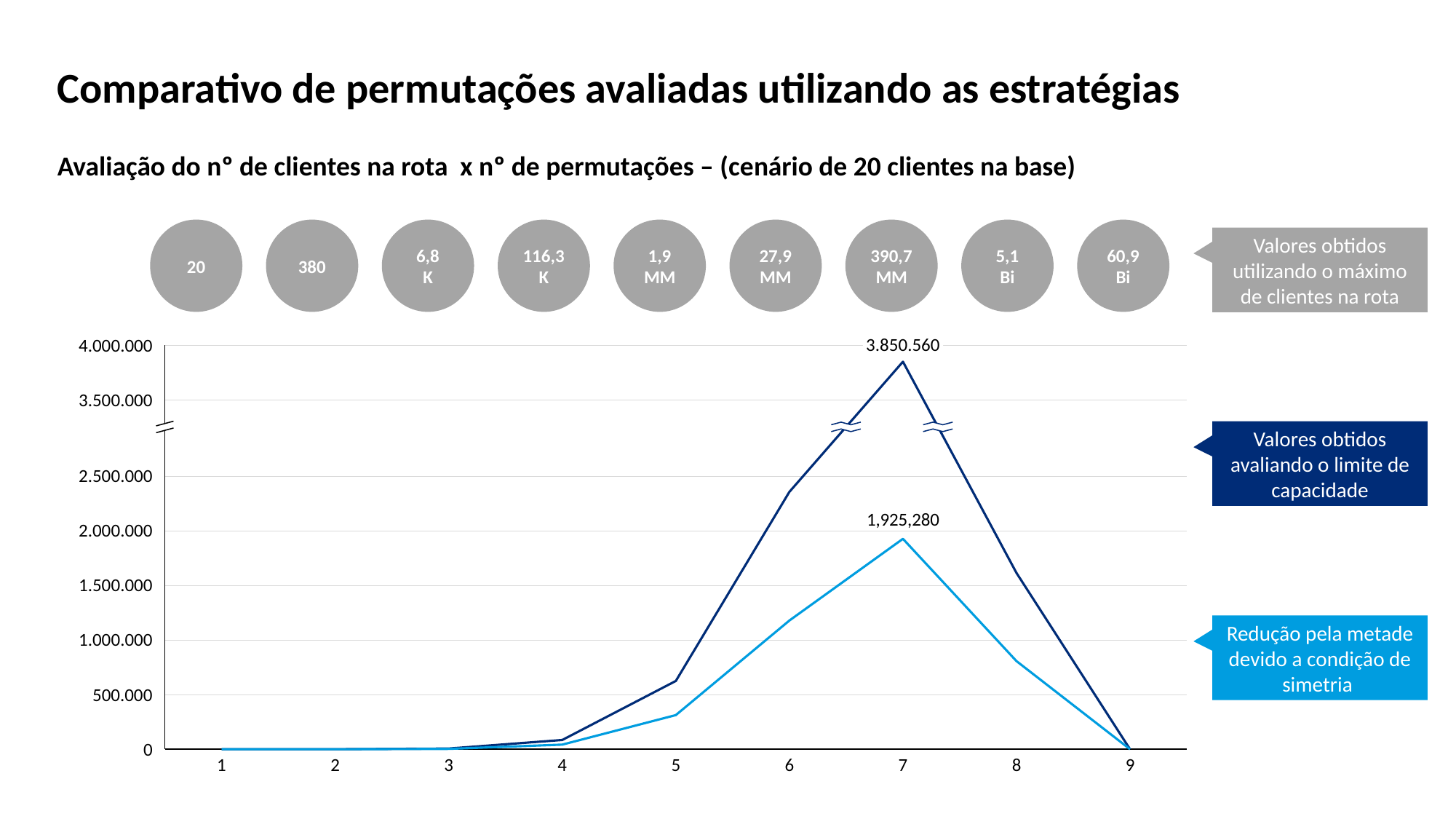

# Comparativo de permutações avaliadas utilizando as estratégias
Avaliação do nº de clientes na rota  x nº de permutações – (cenário de 20 clientes na base)
20
380
6,8
K
116,3
K
1,9
MM
27,9
MM
390,7
MM
5,1
Bi
60,9
Bi
Valores obtidos utilizando o máximo de clientes na rota
3.850.560

### Chart

| Category |  |  |
|---|---|---|
4.000.000
3.500.000

Valores obtidos avaliando o limite de capacidade

2.500.000
2.000.000
1.500.000
Redução pela metade devido a condição de simetria
1.000.000
500.000
0
1
2
3
4
5
6
7
8
9